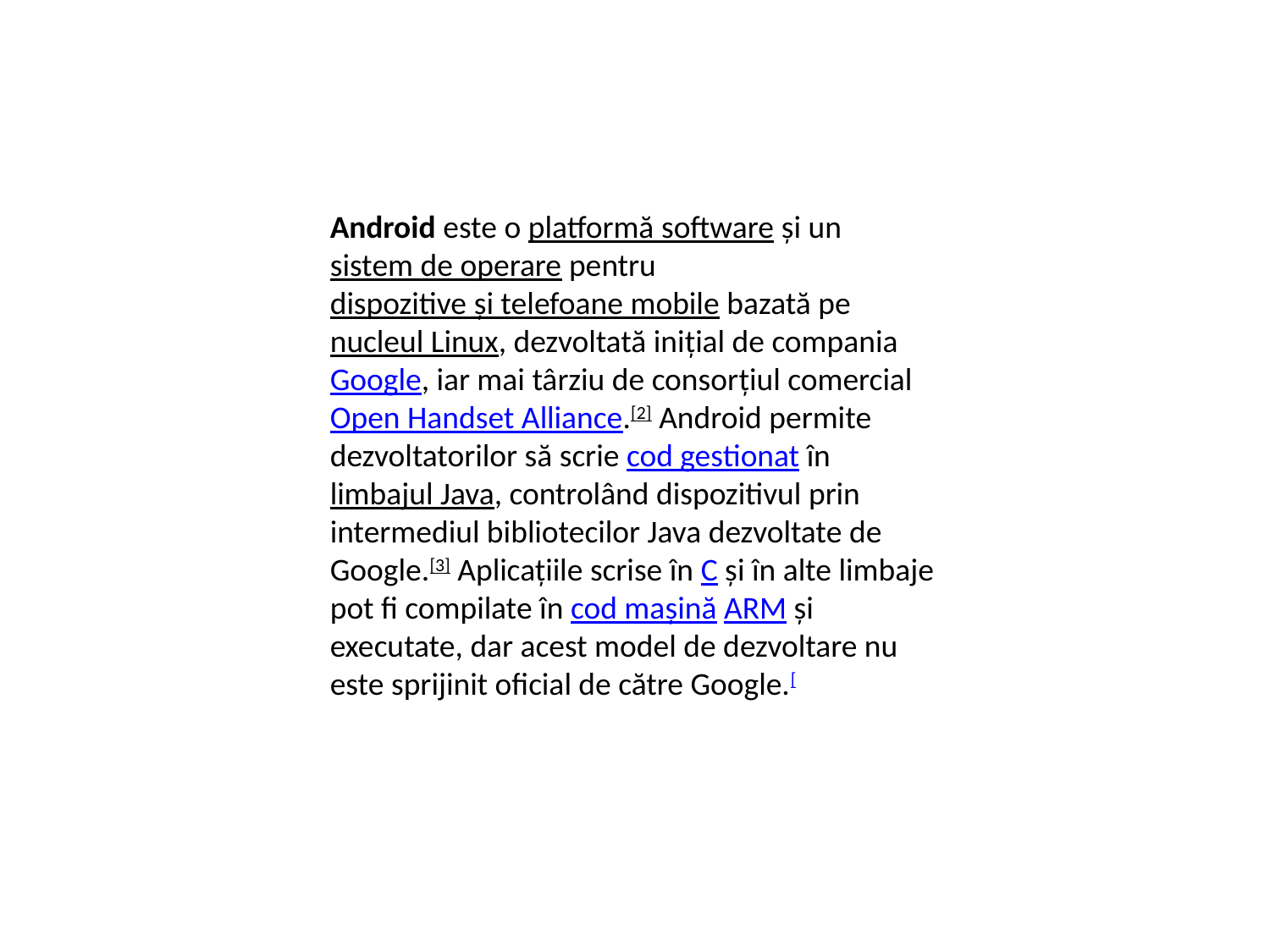

Android este o platformă software și un sistem de operare pentru dispozitive și telefoane mobile bazată pe nucleul Linux, dezvoltată inițial de compania Google, iar mai târziu de consorțiul comercial Open Handset Alliance.[2] Android permite dezvoltatorilor să scrie cod gestionat în limbajul Java, controlând dispozitivul prin intermediul bibliotecilor Java dezvoltate de Google.[3] Aplicațiile scrise în C și în alte limbaje pot fi compilate în cod mașină ARM și executate, dar acest model de dezvoltare nu este sprijinit oficial de către Google.[